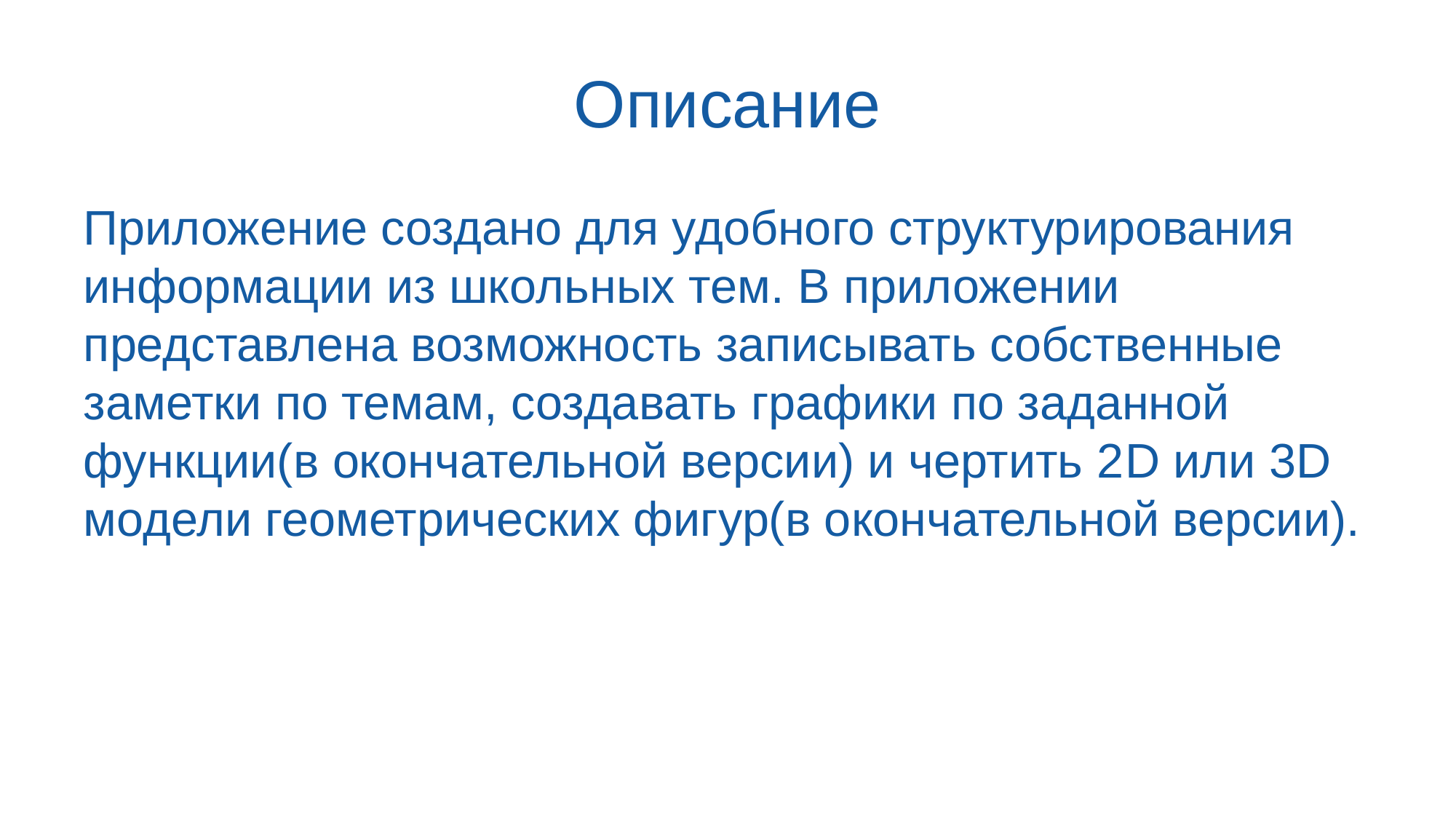

# Описание
Приложение создано для удобного структурирования информации из школьных тем. В приложении представлена возможность записывать собственные заметки по темам, создавать графики по заданной функции(в окончательной версии) и чертить 2D или 3D модели геометрических фигур(в окончательной версии).